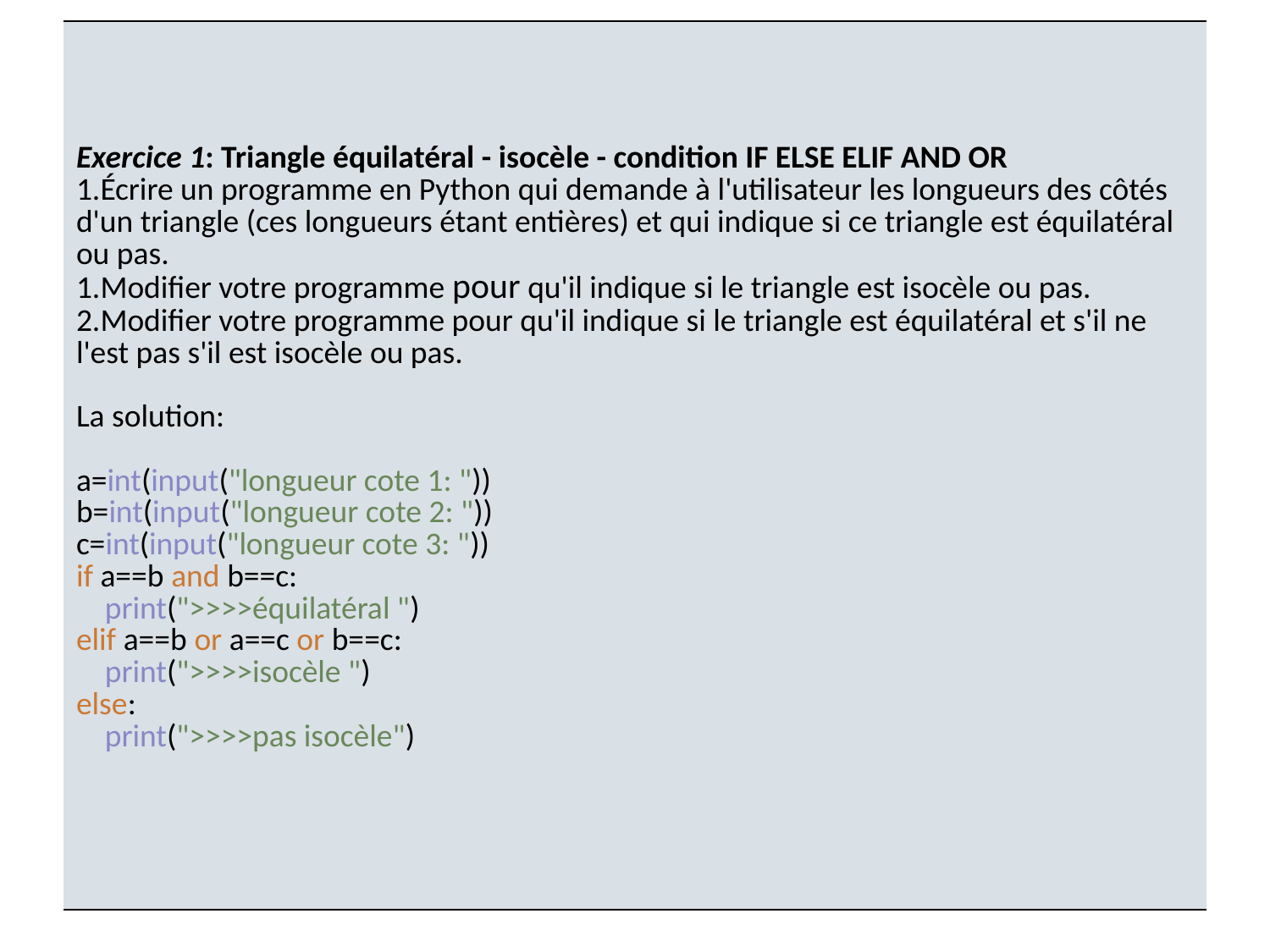

| Exercice 1: Triangle équilatéral - isocèle - condition IF ELSE ELIF AND OR 1.Écrire un programme en Python qui demande à l'utilisateur les longueurs des côtés d'un triangle (ces longueurs étant entières) et qui indique si ce triangle est équilatéral ou pas. Modifier votre programme pour qu'il indique si le triangle est isocèle ou pas. Modifier votre programme pour qu'il indique si le triangle est équilatéral et s'il ne l'est pas s'il est isocèle ou pas. La solution: a=int(input("longueur cote 1: ")) b=int(input("longueur cote 2: ")) c=int(input("longueur cote 3: ")) if a==b and b==c: print(">>>>équilatéral ") elif a==b or a==c or b==c: print(">>>>isocèle ") else: print(">>>>pas isocèle") |
| --- |